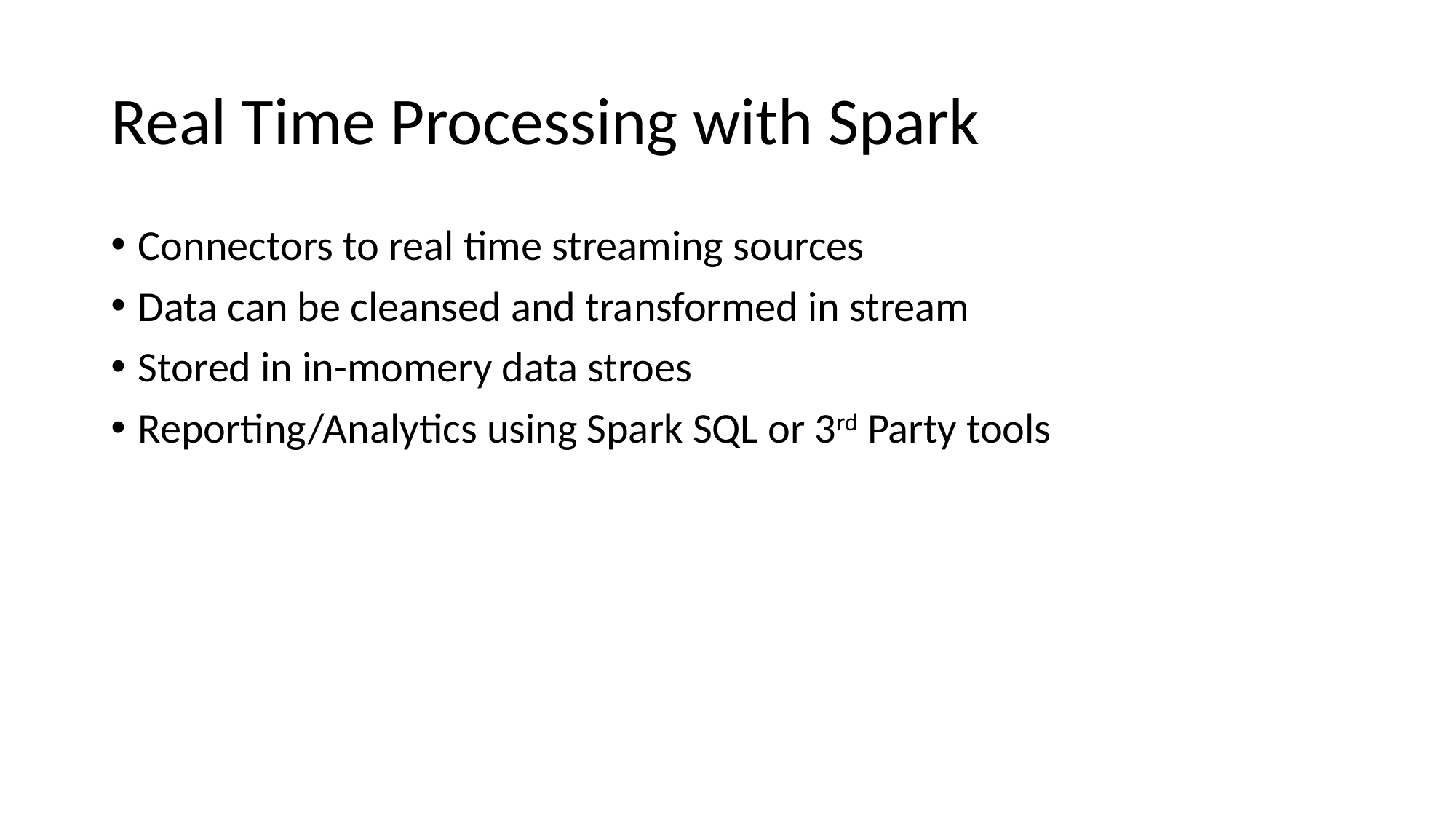

# Real Time Processing with Spark
Connectors to real time streaming sources
Data can be cleansed and transformed in stream
Stored in in-momery data stroes
Reporting/Analytics using Spark SQL or 3rd Party tools